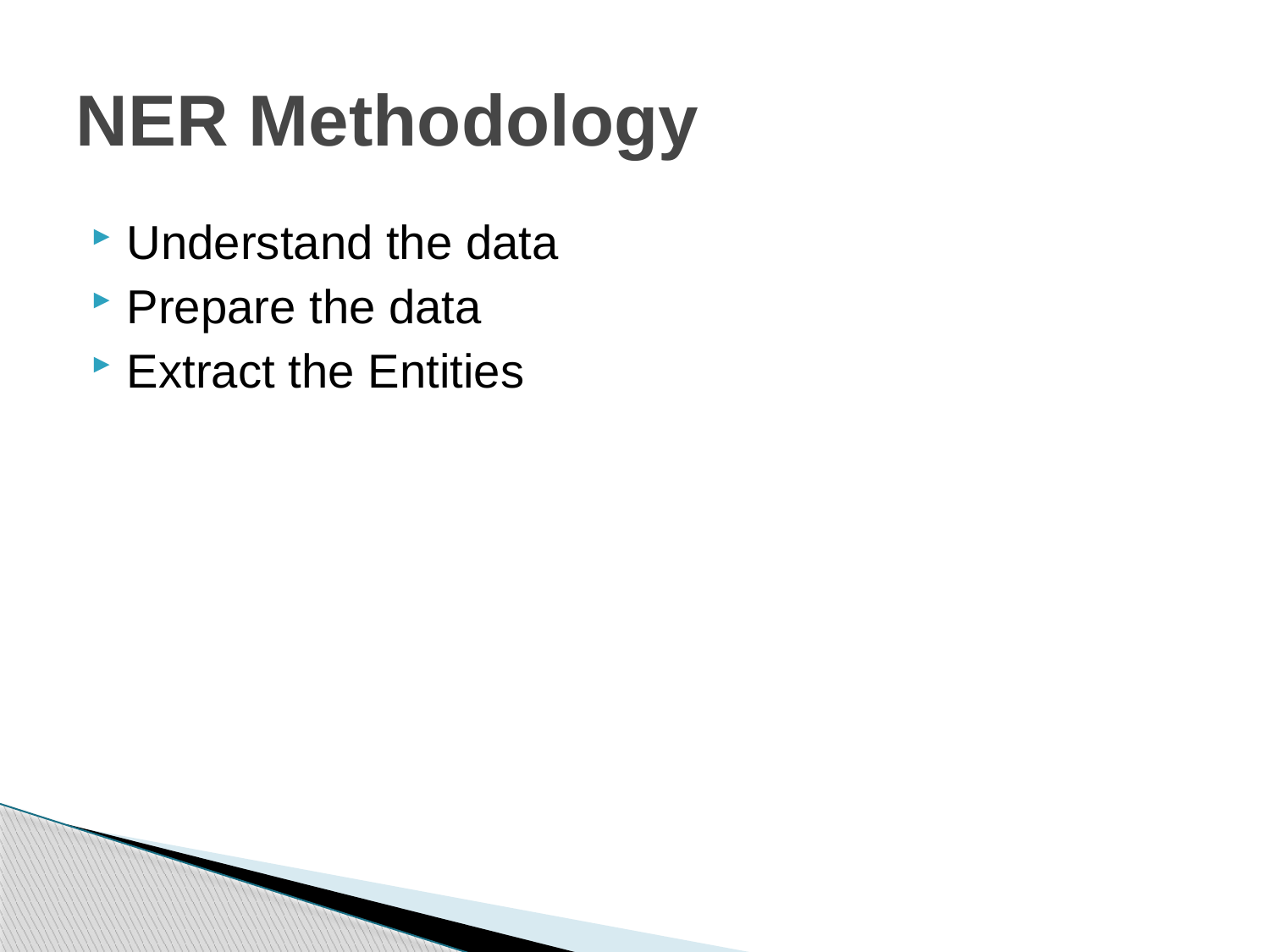

# NER Methodology
Understand the data
Prepare the data
Extract the Entities